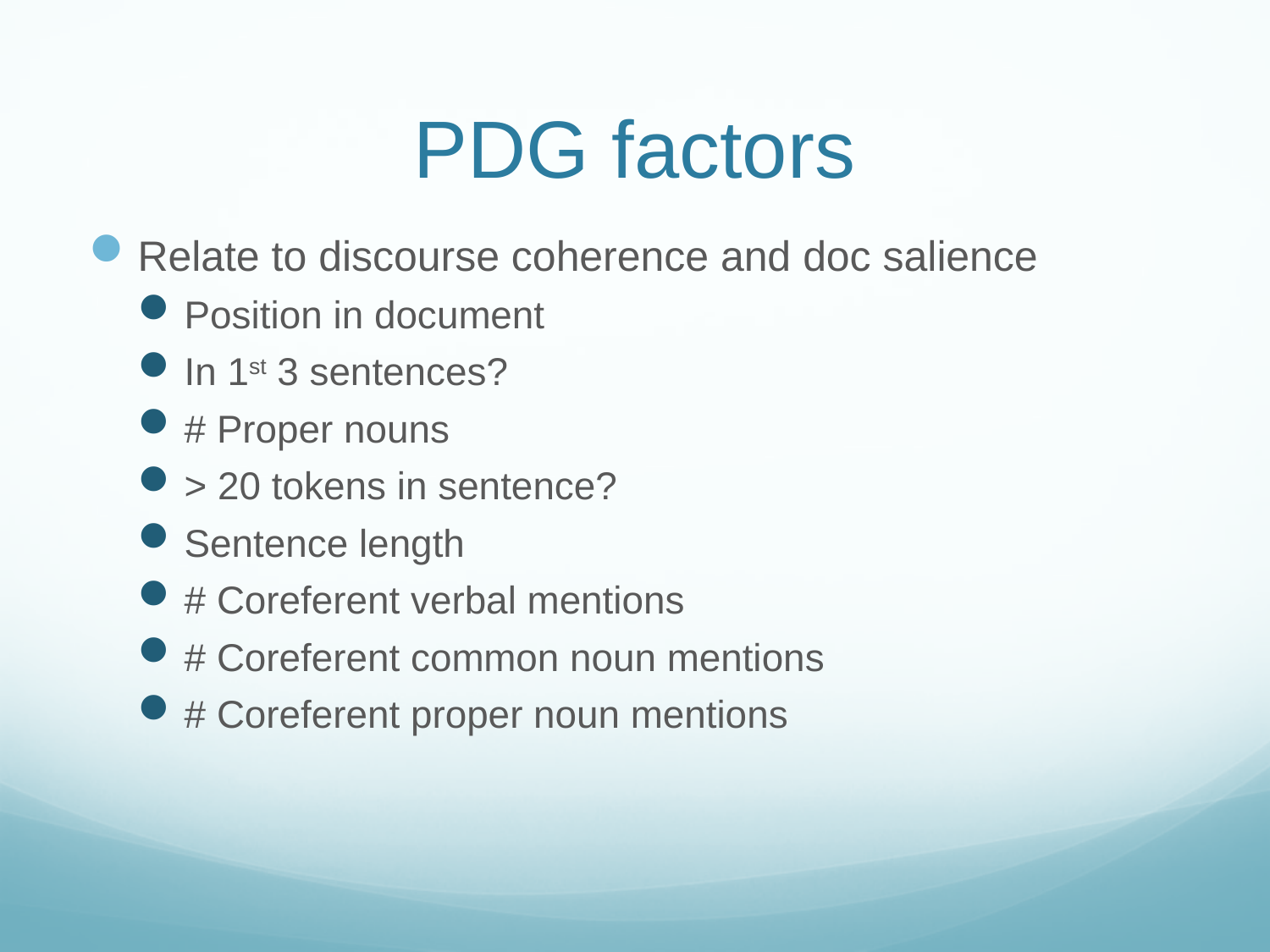

# PDG factors
Relate to discourse coherence and doc salience
Position in document
In 1st 3 sentences?
# Proper nouns
> 20 tokens in sentence?
Sentence length
# Coreferent verbal mentions
# Coreferent common noun mentions
# Coreferent proper noun mentions